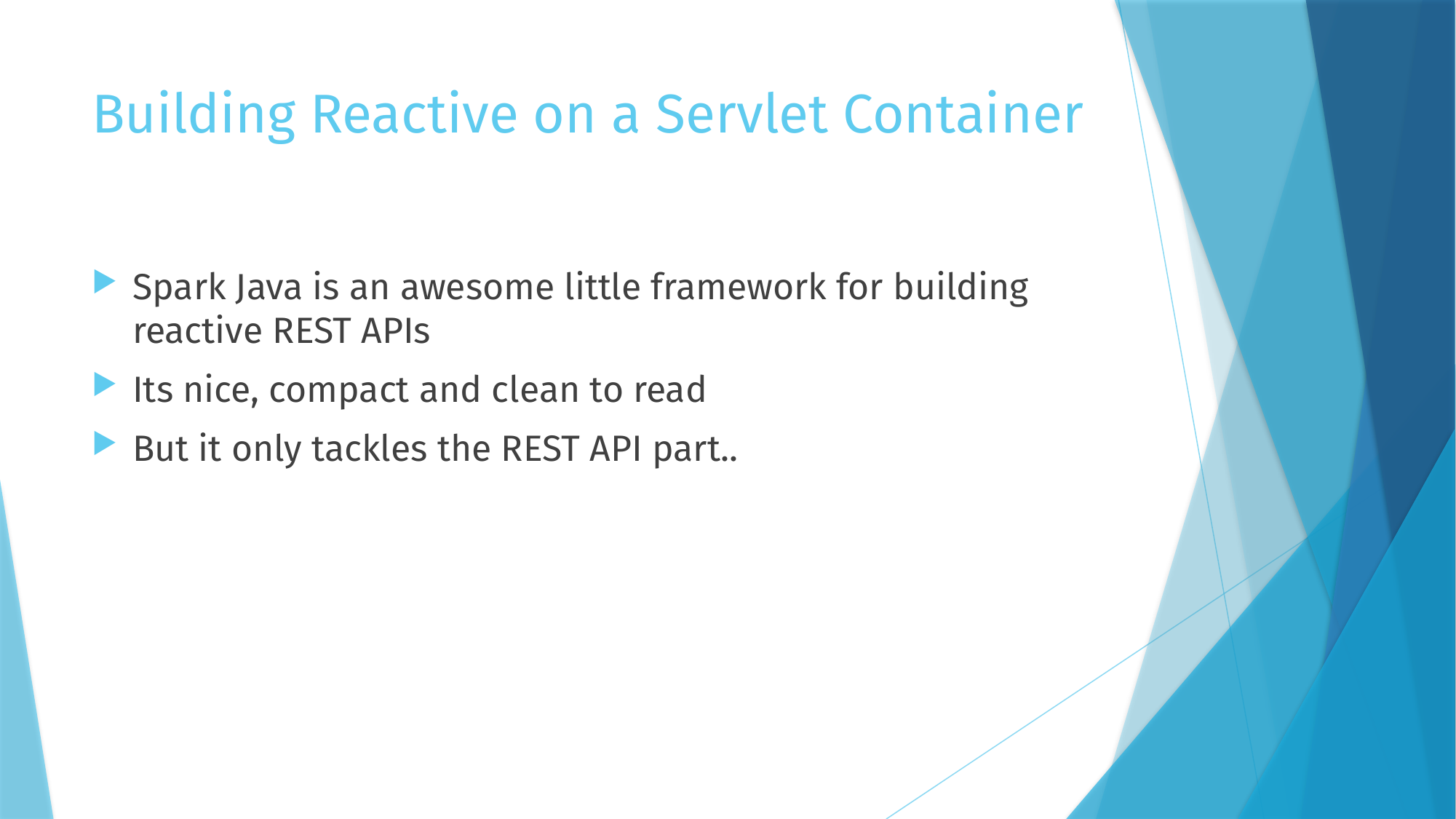

# Building Reactive on a Servlet Container
Spark Java is an awesome little framework for building reactive REST APIs
Its nice, compact and clean to read
But it only tackles the REST API part..